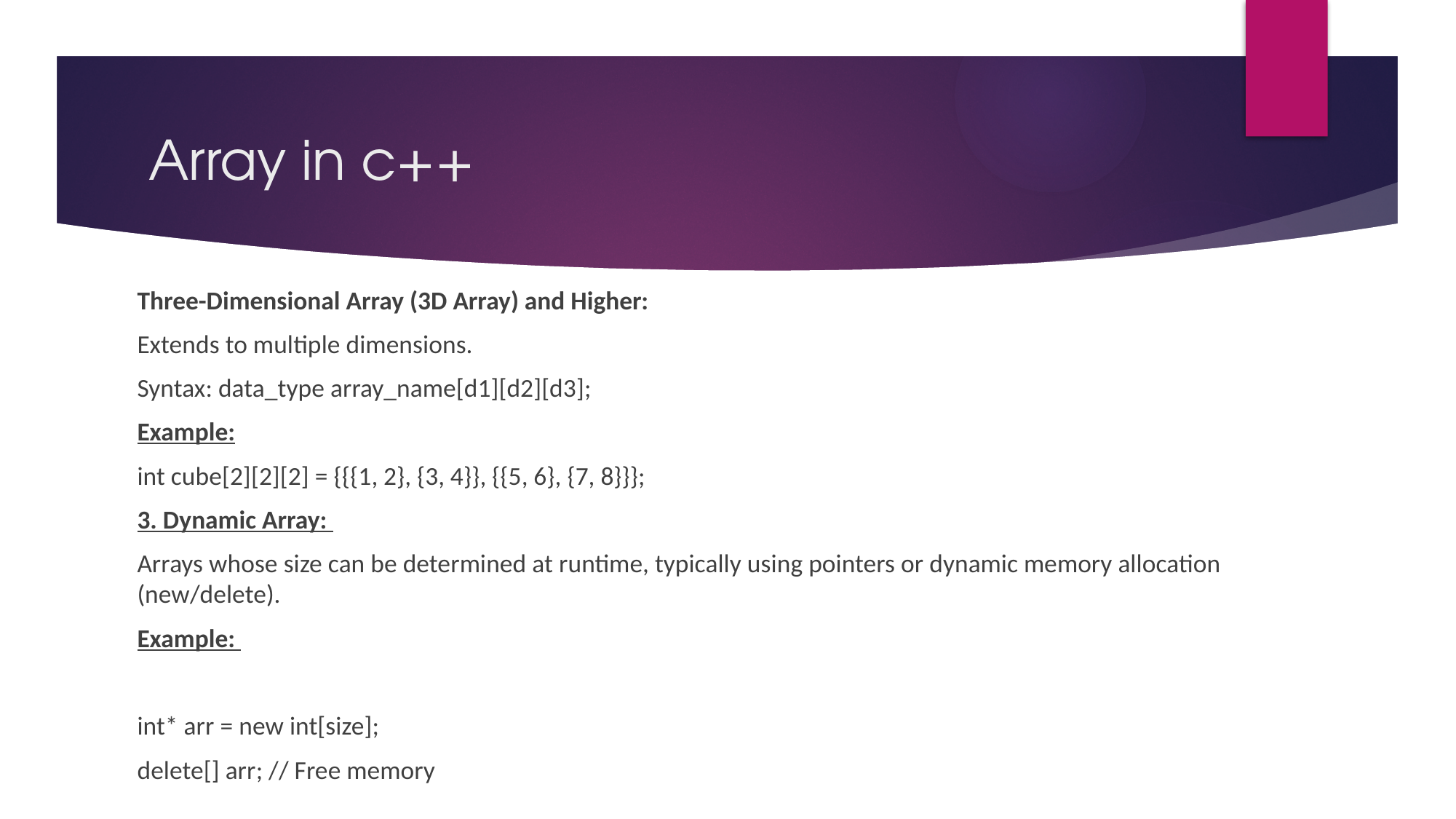

# Array in c++
Three-Dimensional Array (3D Array) and Higher:
Extends to multiple dimensions.
Syntax: data_type array_name[d1][d2][d3];
Example:
int cube[2][2][2] = {{{1, 2}, {3, 4}}, {{5, 6}, {7, 8}}};
3. Dynamic Array:
Arrays whose size can be determined at runtime, typically using pointers or dynamic memory allocation (new/delete).
Example:

int* arr = new int[size];
delete[] arr; // Free memory